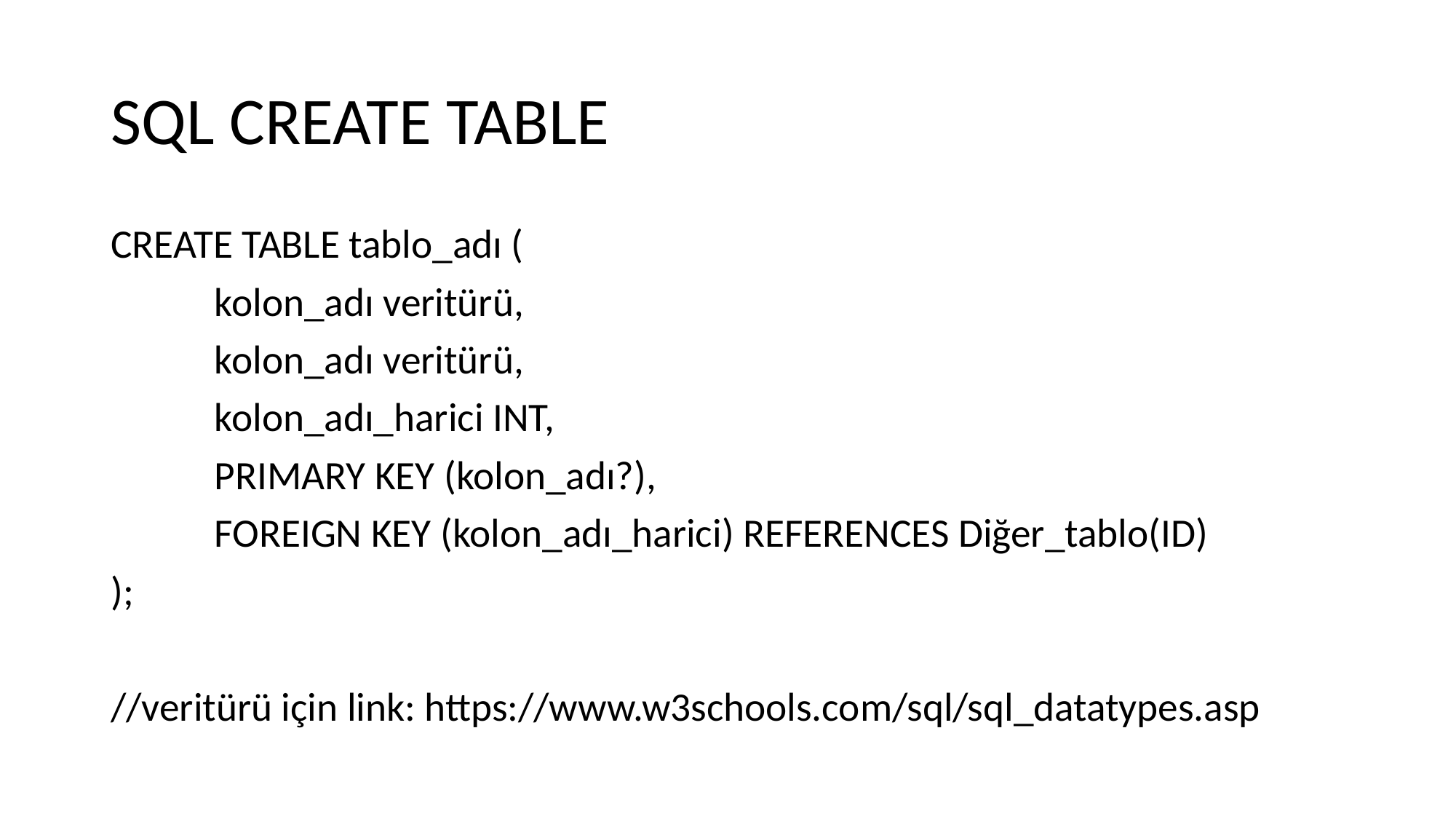

# SQL CREATE TABLE
CREATE TABLE tablo_adı (
	kolon_adı veritürü,
	kolon_adı veritürü,
	kolon_adı_harici INT,
	PRIMARY KEY (kolon_adı?),
	FOREIGN KEY (kolon_adı_harici) REFERENCES Diğer_tablo(ID)
);

//veritürü için link: https://www.w3schools.com/sql/sql_datatypes.asp